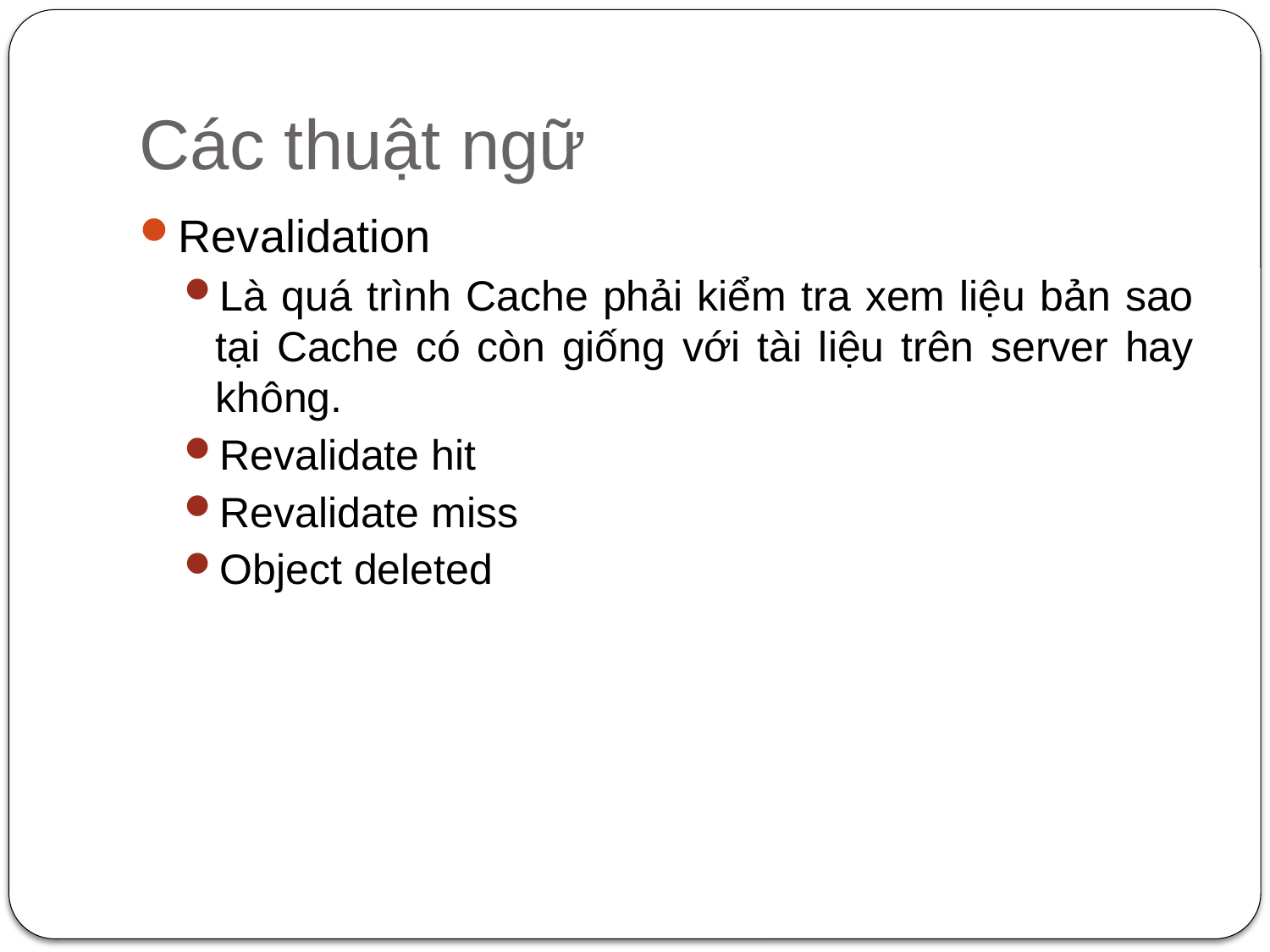

# Các thuật ngữ
Revalidation
Là quá trình Cache phải kiểm tra xem liệu bản sao tại Cache có còn giống với tài liệu trên server hay không.
Revalidate hit
Revalidate miss
Object deleted